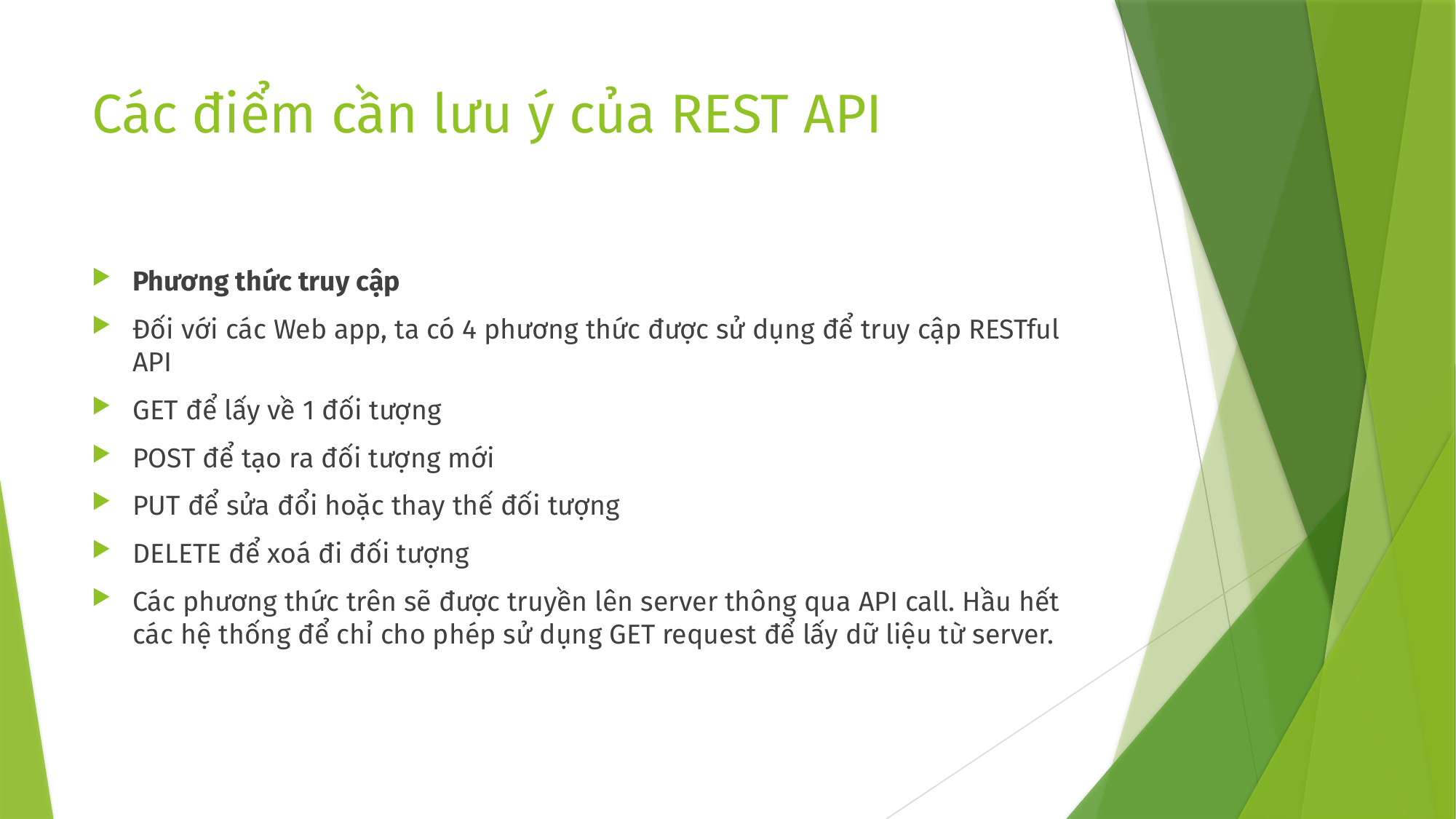

# Các điểm cần lưu ý của REST API
Phương thức truy cập
Đối với các Web app, ta có 4 phương thức được sử dụng để truy cập RESTful API
GET để lấy về 1 đối tượng
POST để tạo ra đối tượng mới
PUT để sửa đổi hoặc thay thế đối tượng
DELETE để xoá đi đối tượng
Các phương thức trên sẽ được truyền lên server thông qua API call. Hầu hết các hệ thống để chỉ cho phép sử dụng GET request để lấy dữ liệu từ server.